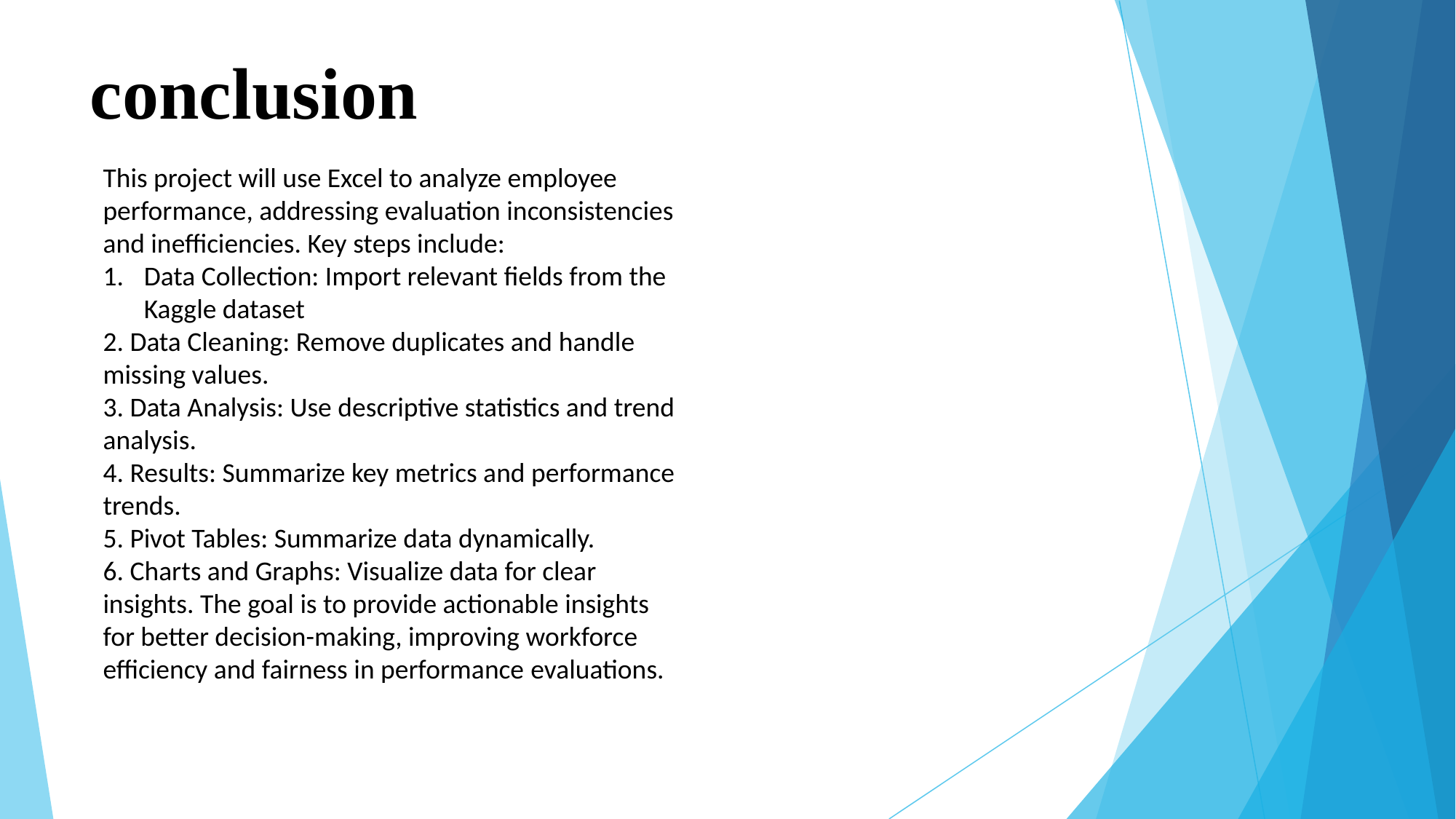

# conclusion
This project will use Excel to analyze employee performance, addressing evaluation inconsistencies and inefficiencies. Key steps include:
Data Collection: Import relevant fields from the Kaggle dataset
2. Data Cleaning: Remove duplicates and handle missing values.
3. Data Analysis: Use descriptive statistics and trend analysis.
4. Results: Summarize key metrics and performance trends.
5. Pivot Tables: Summarize data dynamically.
6. Charts and Graphs: Visualize data for clear insights. The goal is to provide actionable insights for better decision-making, improving workforce efficiency and fairness in performance evaluations.